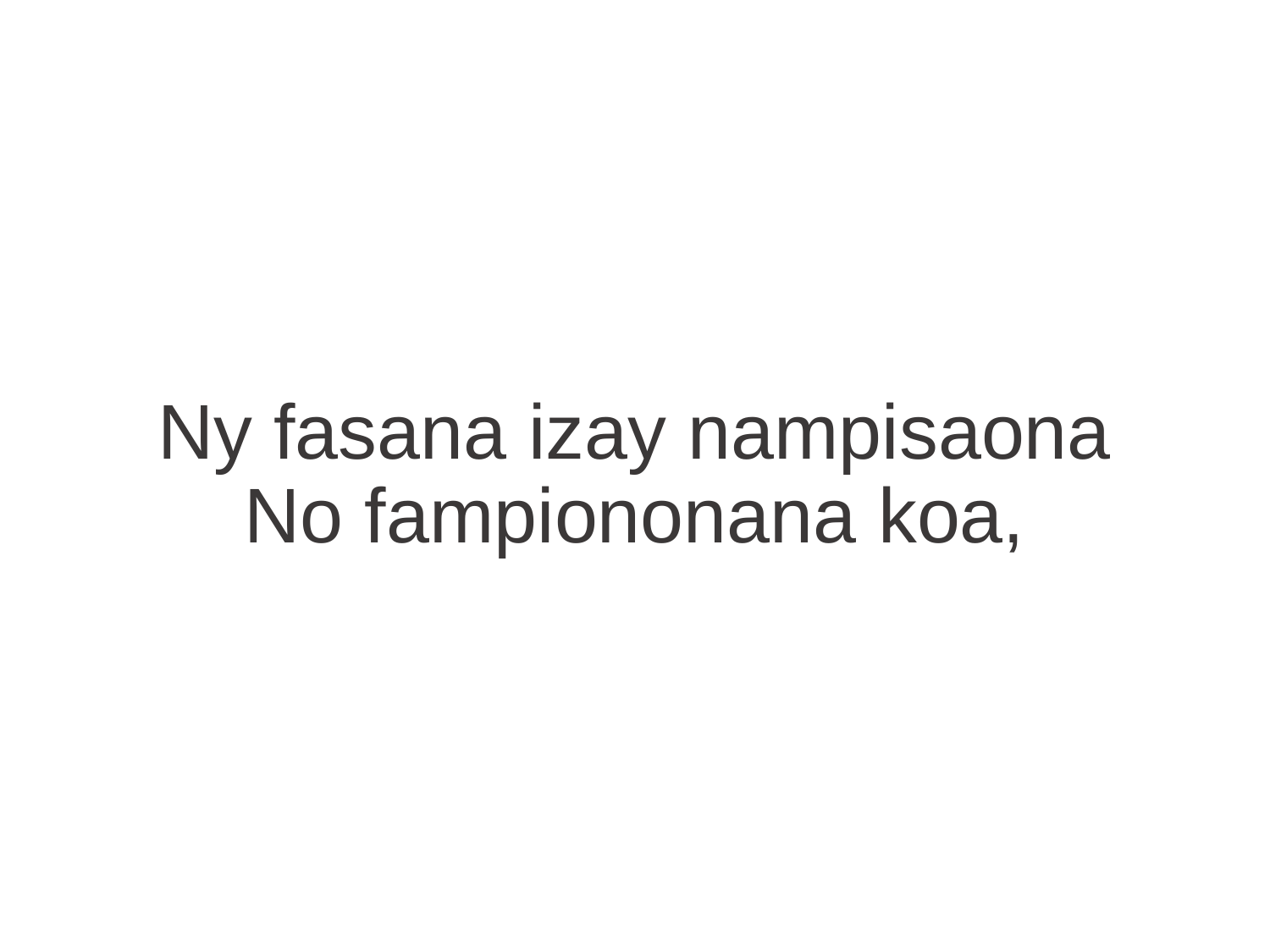

Ny fasana izay nampisaona
No fampiononana koa,